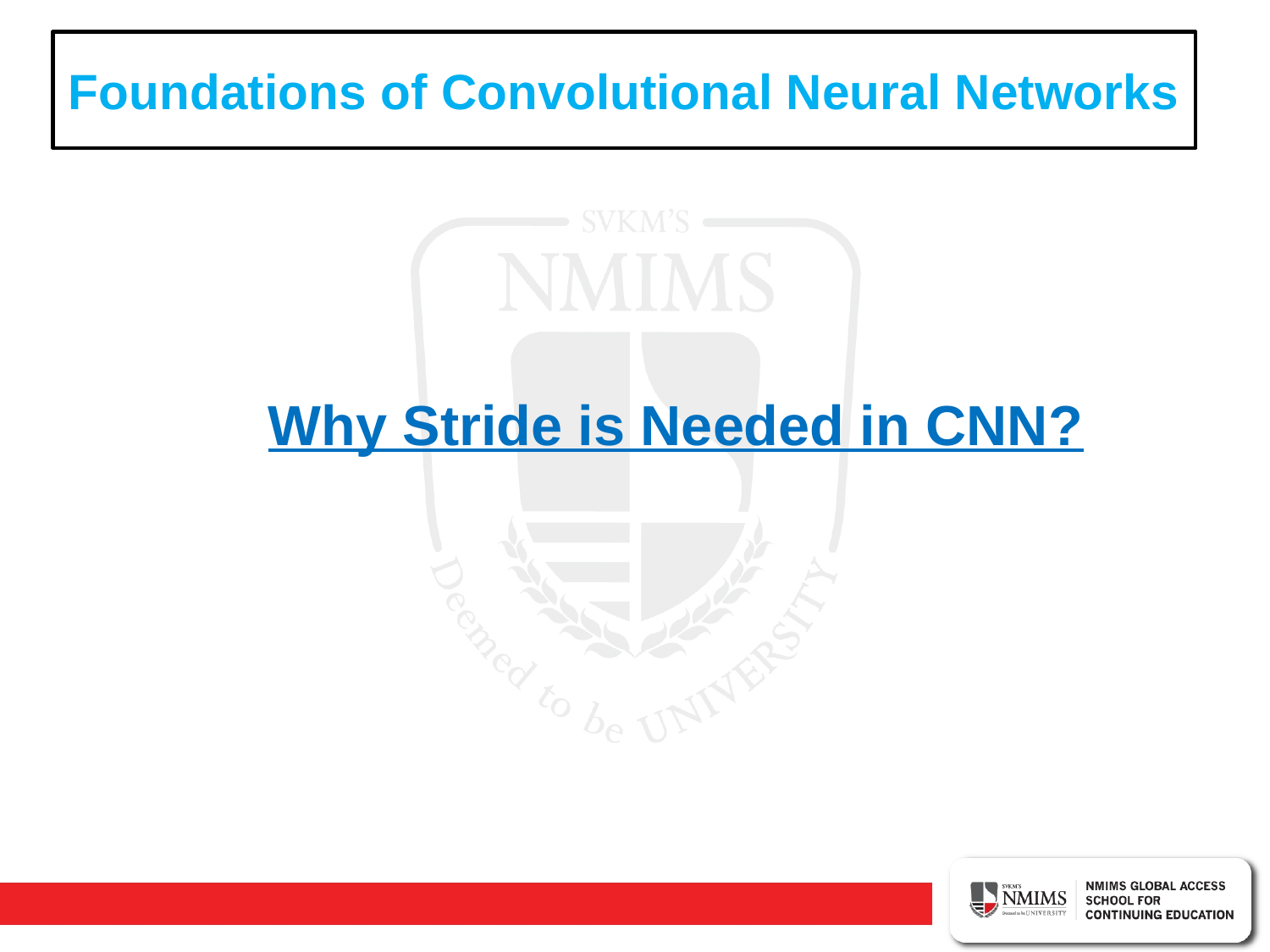

Foundations of Convolutional Neural Networks

Why Stride is Needed in CNN?